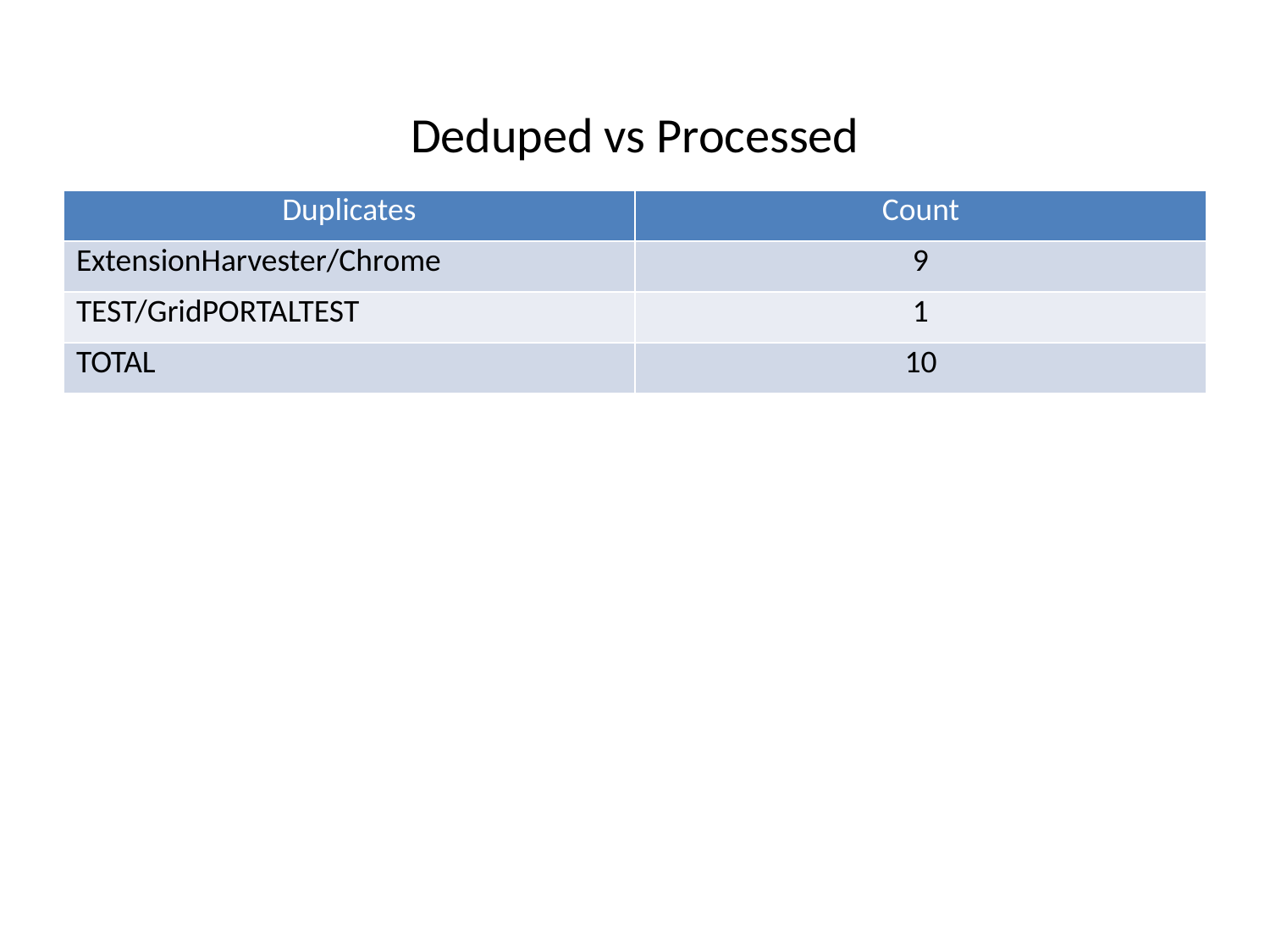

Deduped vs Processed
| Duplicates | Count |
| --- | --- |
| ExtensionHarvester/Chrome | 9 |
| TEST/GridPORTALTEST | 1 |
| TOTAL | 10 |